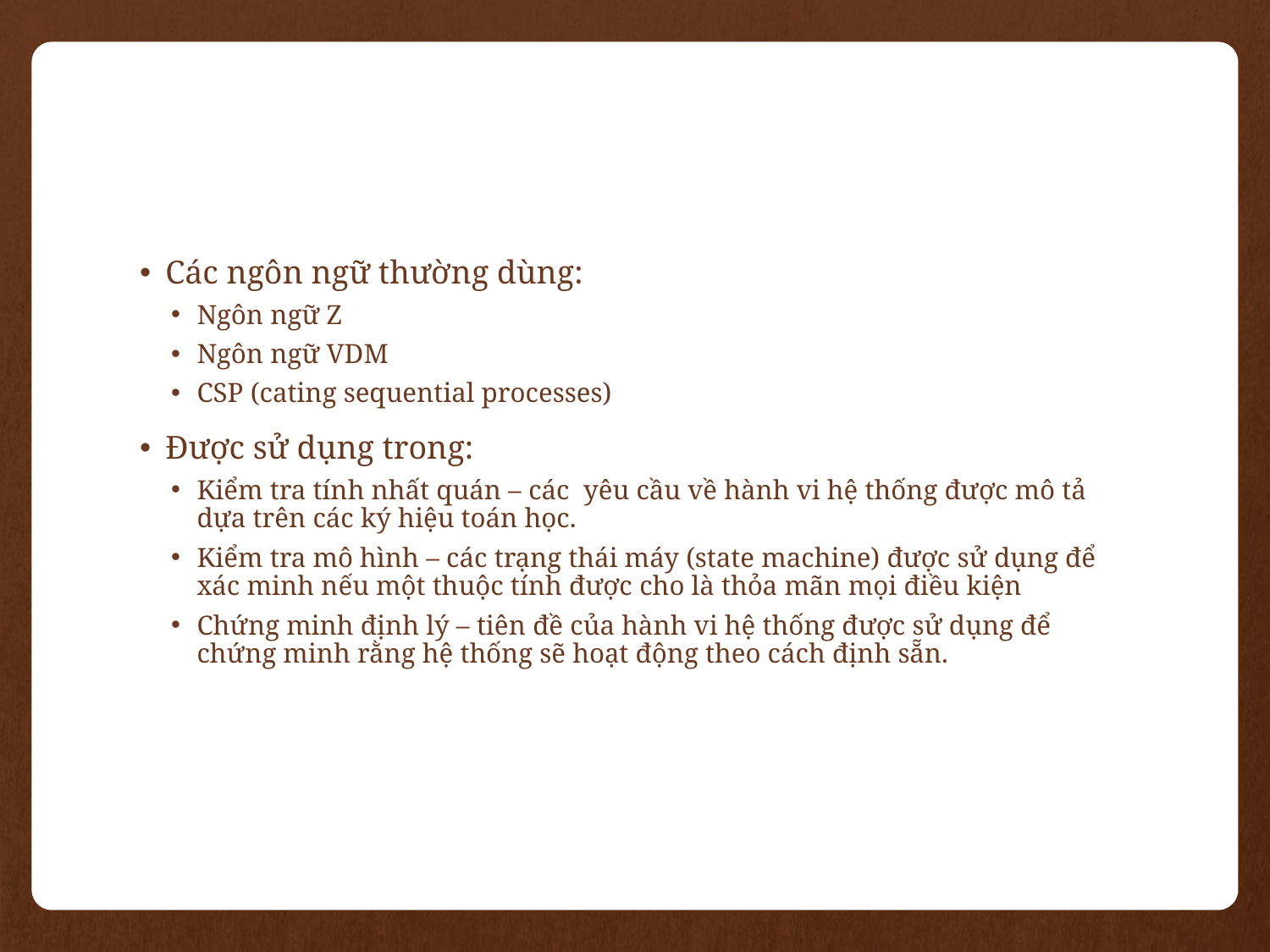

#
Các ngôn ngữ thường dùng:
Ngôn ngữ Z
Ngôn ngữ VDM
CSP (cating sequential processes)
Được sử dụng trong:
Kiểm tra tính nhất quán – các  yêu cầu về hành vi hệ thống được mô tả dựa trên các ký hiệu toán học.
Kiểm tra mô hình – các trạng thái máy (state machine) được sử dụng để xác minh nếu một thuộc tính được cho là thỏa mãn mọi điều kiện
Chứng minh định lý – tiên đề của hành vi hệ thống được sử dụng để chứng minh rằng hệ thống sẽ hoạt động theo cách định sẵn.